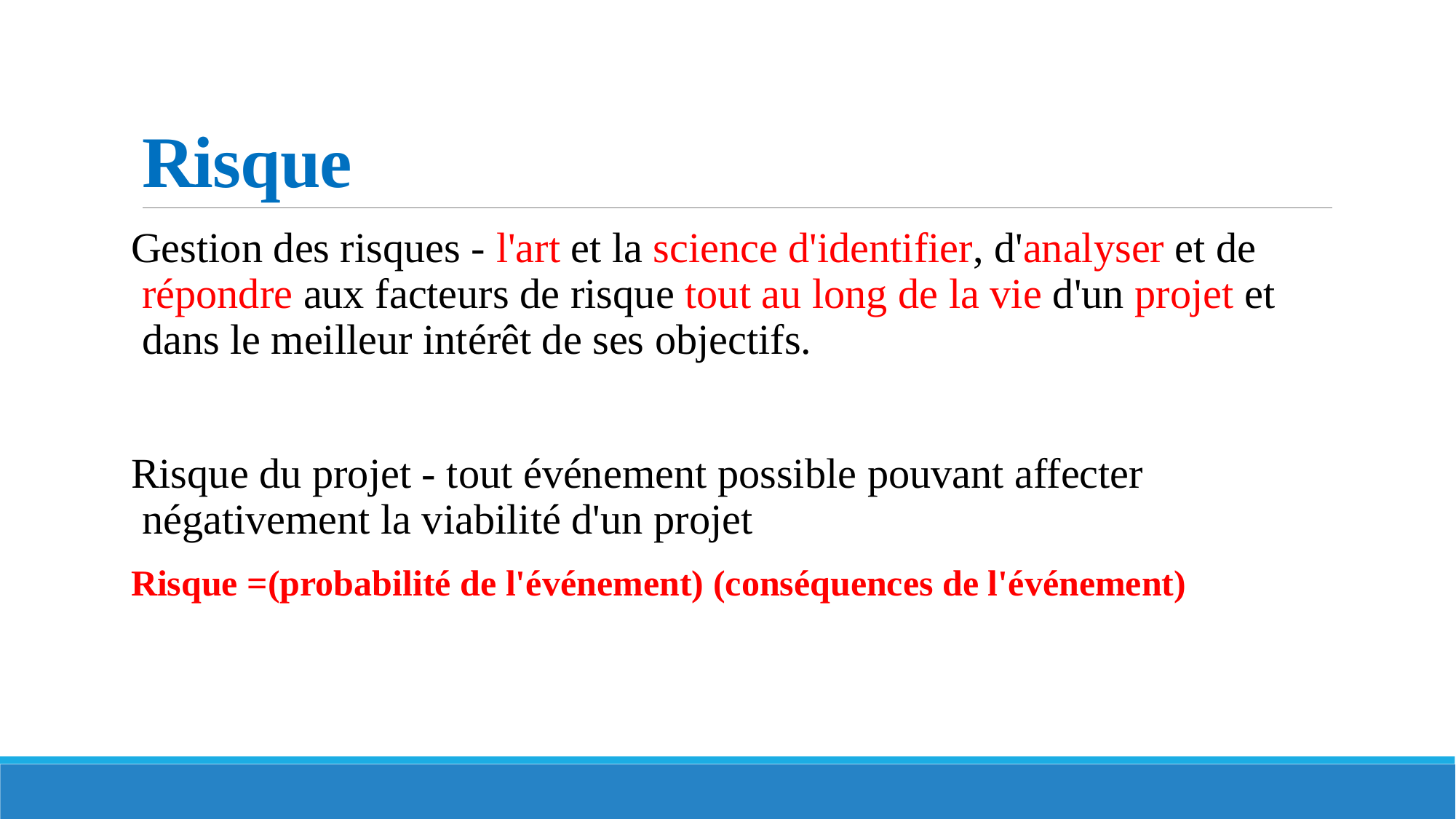

# Risque
Gestion des risques - l'art et la science d'identifier, d'analyser et de répondre aux facteurs de risque tout au long de la vie d'un projet et dans le meilleur intérêt de ses objectifs.

Risque du projet - tout événement possible pouvant affecter négativement la viabilité d'un projet
Risque =(probabilité de l'événement) (conséquences de l'événement)